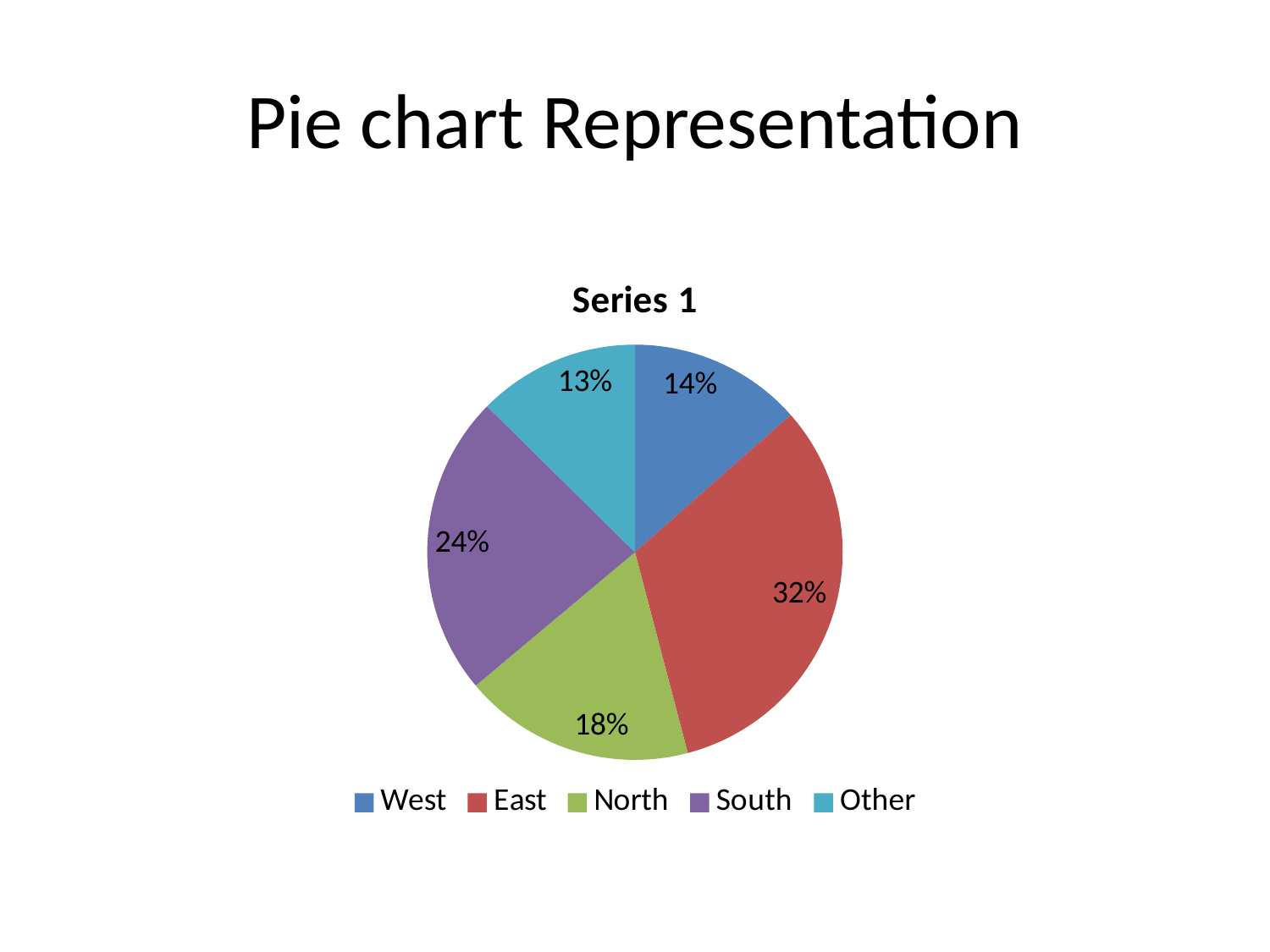

# Pie chart Representation

### Chart

| Category | Series 1 |
|---|---|
| West | 0.135 |
| East | 0.324 |
| North | 0.18 |
| South | 0.235 |
| Other | 0.126 |